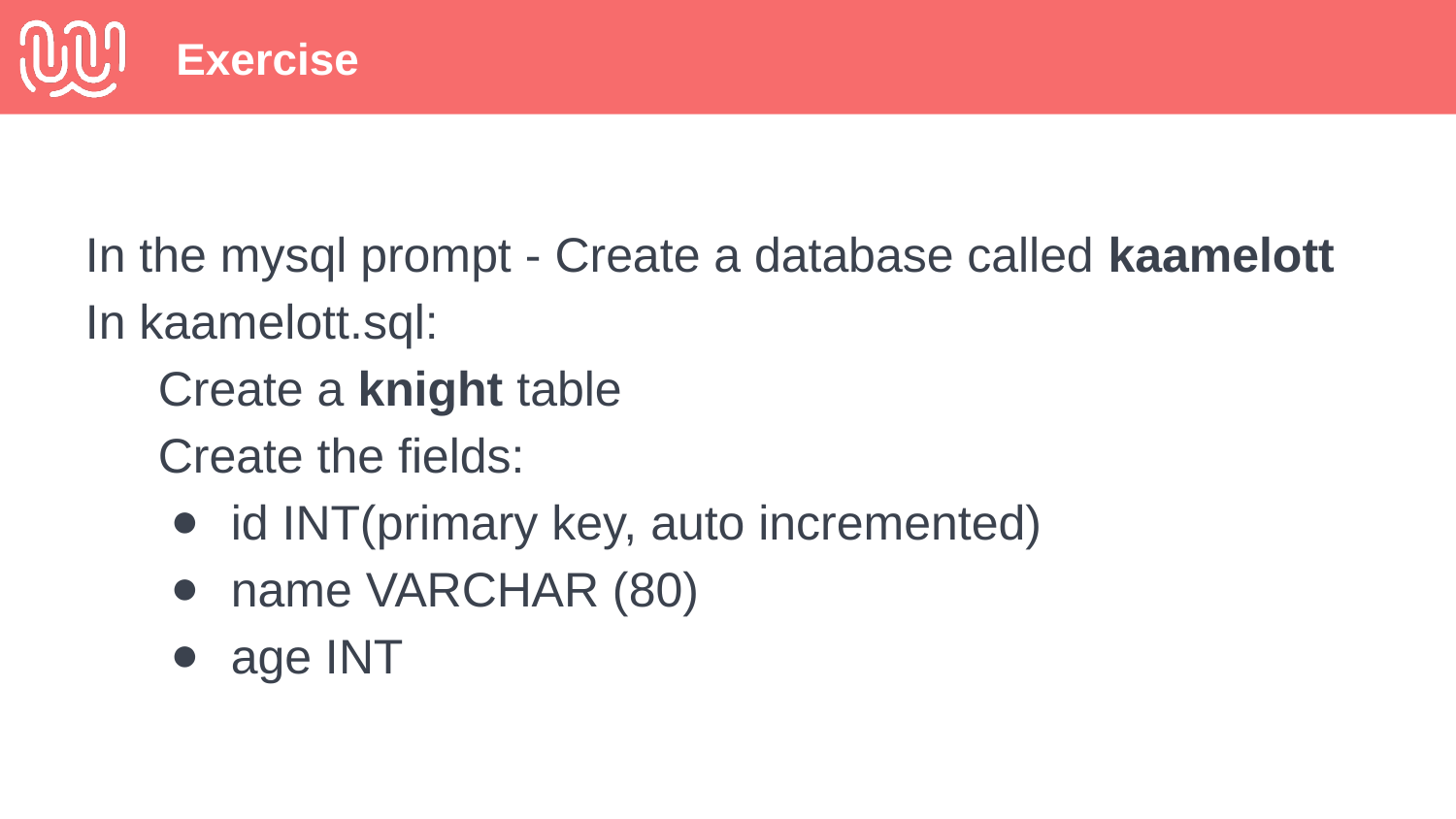

# Exercise
In the mysql prompt - Create a database called kaamelott
In kaamelott.sql:
Create a knight table
Create the fields:
id INT(primary key, auto incremented)
name VARCHAR (80)
age INT